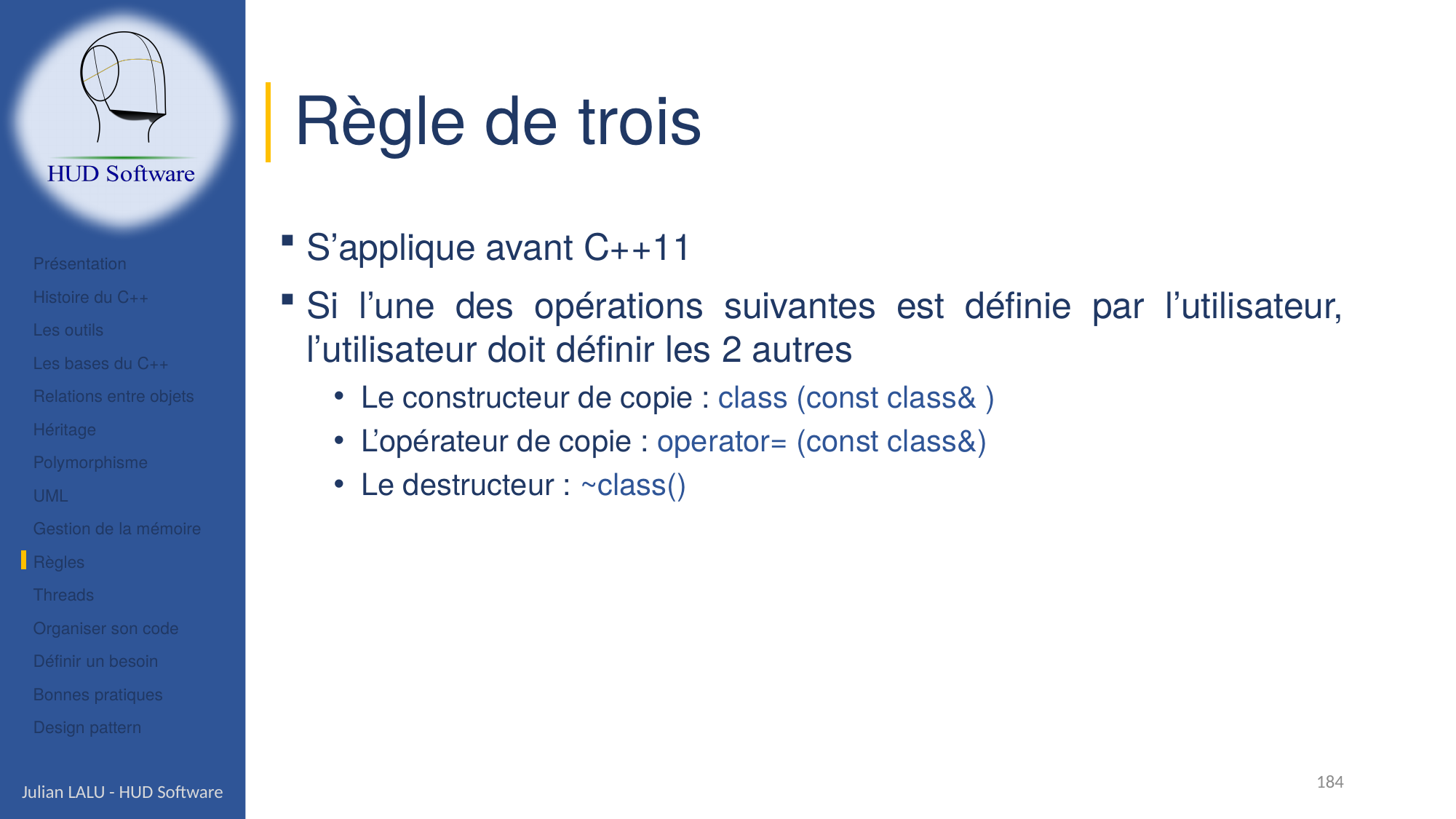

# Règle de trois
S’applique avant C++11
Si l’une des opérations suivantes est définie par l’utilisateur, l’utilisateur doit définir les 2 autres
Le constructeur de copie : class (const class& )
L’opérateur de copie : operator= (const class&)
Le destructeur : ~class()
Présentation
Histoire du C++
Les outils
Les bases du C++
Relations entre objets
Héritage
Polymorphisme
UML
Gestion de la mémoire
Règles
Threads
Organiser son code
Définir un besoin
Bonnes pratiques
Design pattern
184